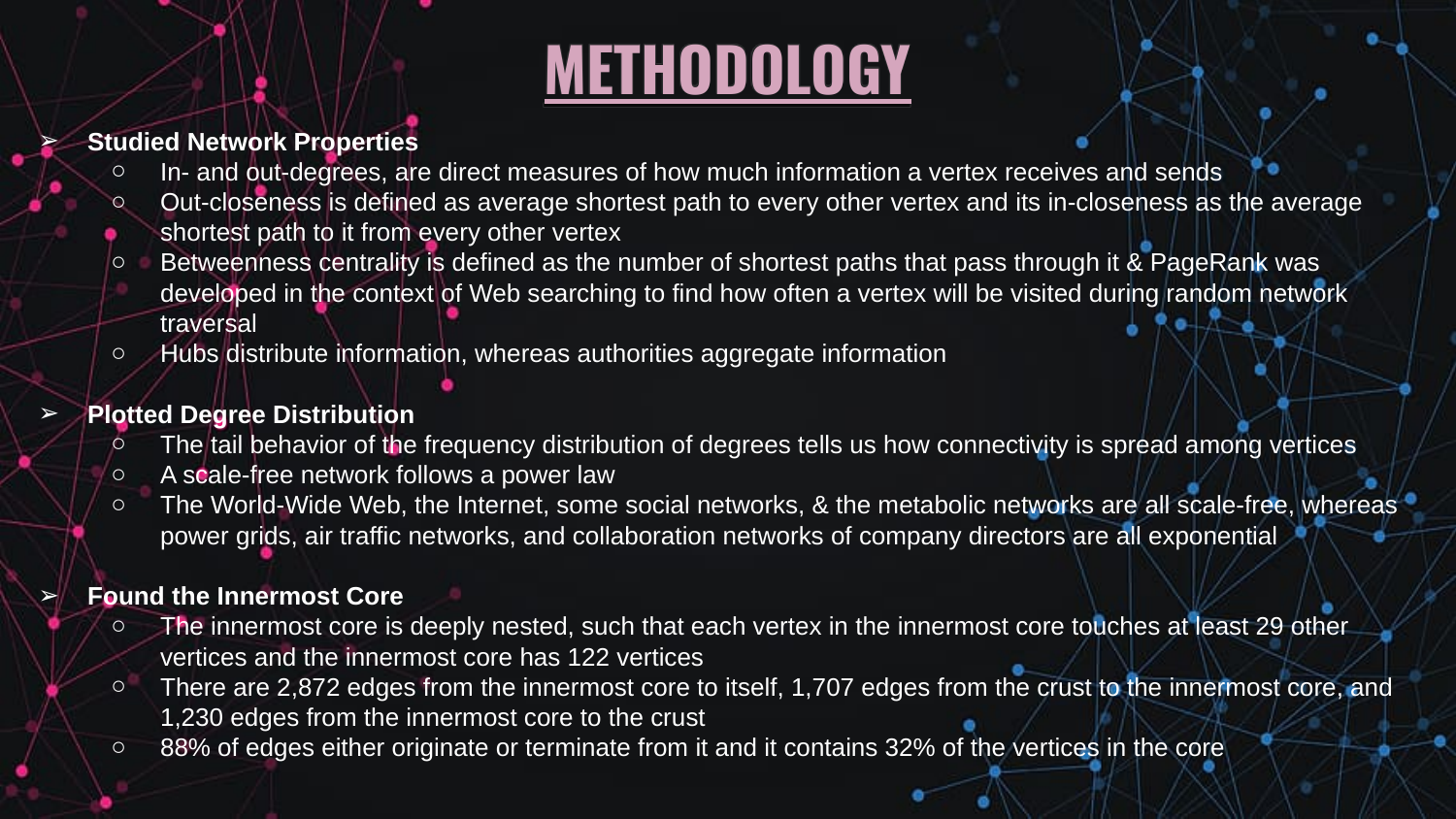

METHODOLOGY
Studied Network Properties
In- and out-degrees, are direct measures of how much information a vertex receives and sends
Out-closeness is defined as average shortest path to every other vertex and its in-closeness as the average shortest path to it from every other vertex
Betweenness centrality is defined as the number of shortest paths that pass through it & PageRank was developed in the context of Web searching to find how often a vertex will be visited during random network traversal
Hubs distribute information, whereas authorities aggregate information

Plotted Degree Distribution
The tail behavior of the frequency distribution of degrees tells us how connectivity is spread among vertices
A scale-free network follows a power law
The World-Wide Web, the Internet, some social networks, & the metabolic networks are all scale-free, whereas power grids, air traffic networks, and collaboration networks of company directors are all exponential

Found the Innermost Core
The innermost core is deeply nested, such that each vertex in the innermost core touches at least 29 other vertices and the innermost core has 122 vertices
There are 2,872 edges from the innermost core to itself, 1,707 edges from the crust to the innermost core, and 1,230 edges from the innermost core to the crust
88% of edges either originate or terminate from it and it contains 32% of the vertices in the core